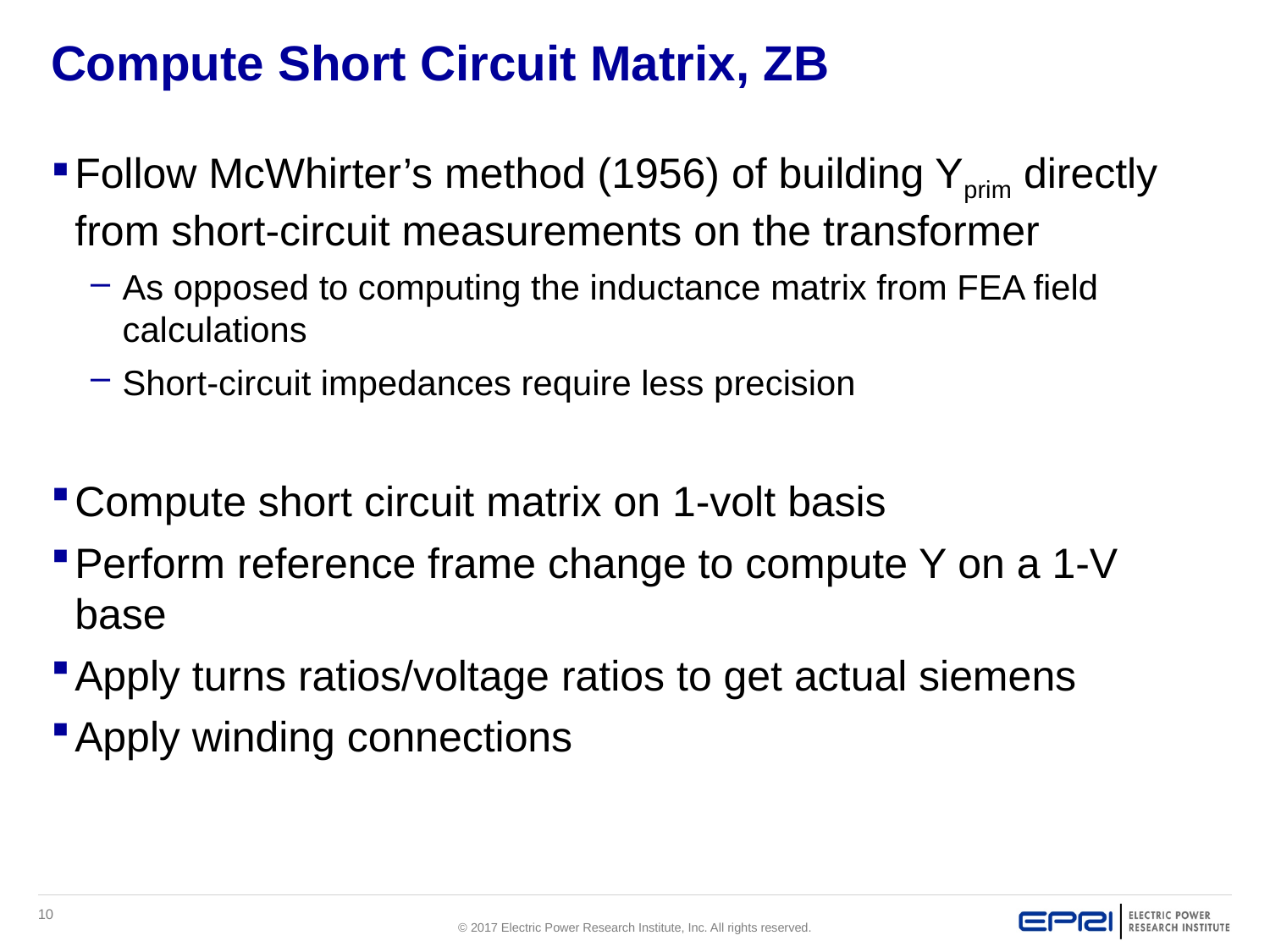

# Compute Short Circuit Matrix, ZB
Follow McWhirter’s method (1956) of building Yprim directly from short-circuit measurements on the transformer
As opposed to computing the inductance matrix from FEA field calculations
Short-circuit impedances require less precision

Compute short circuit matrix on 1-volt basis
Perform reference frame change to compute Y on a 1-V base
Apply turns ratios/voltage ratios to get actual siemens
Apply winding connections